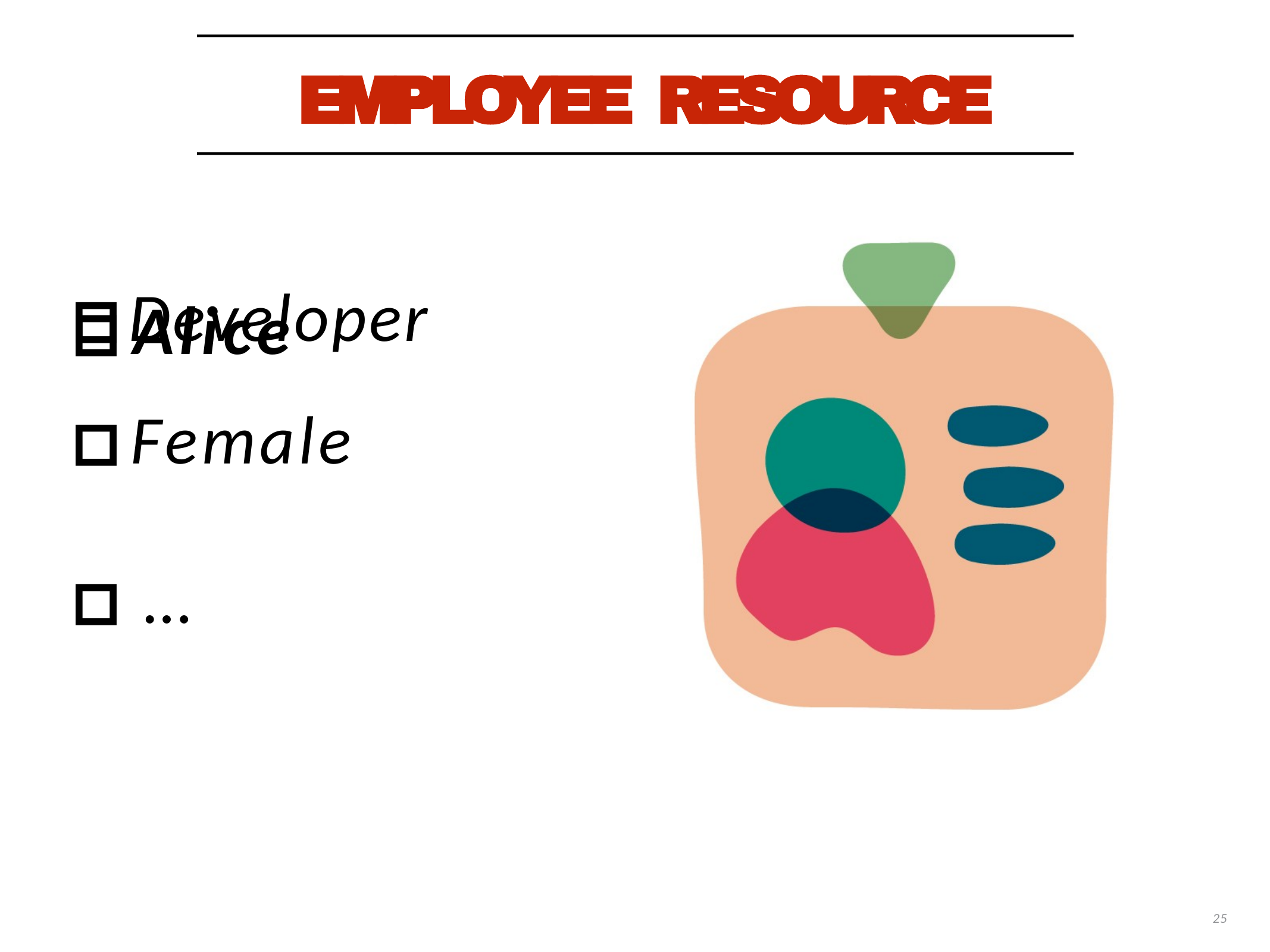

# EMPLOYEE RESOURCE
▫Alice

▫Developer
▫Female
▫…
25